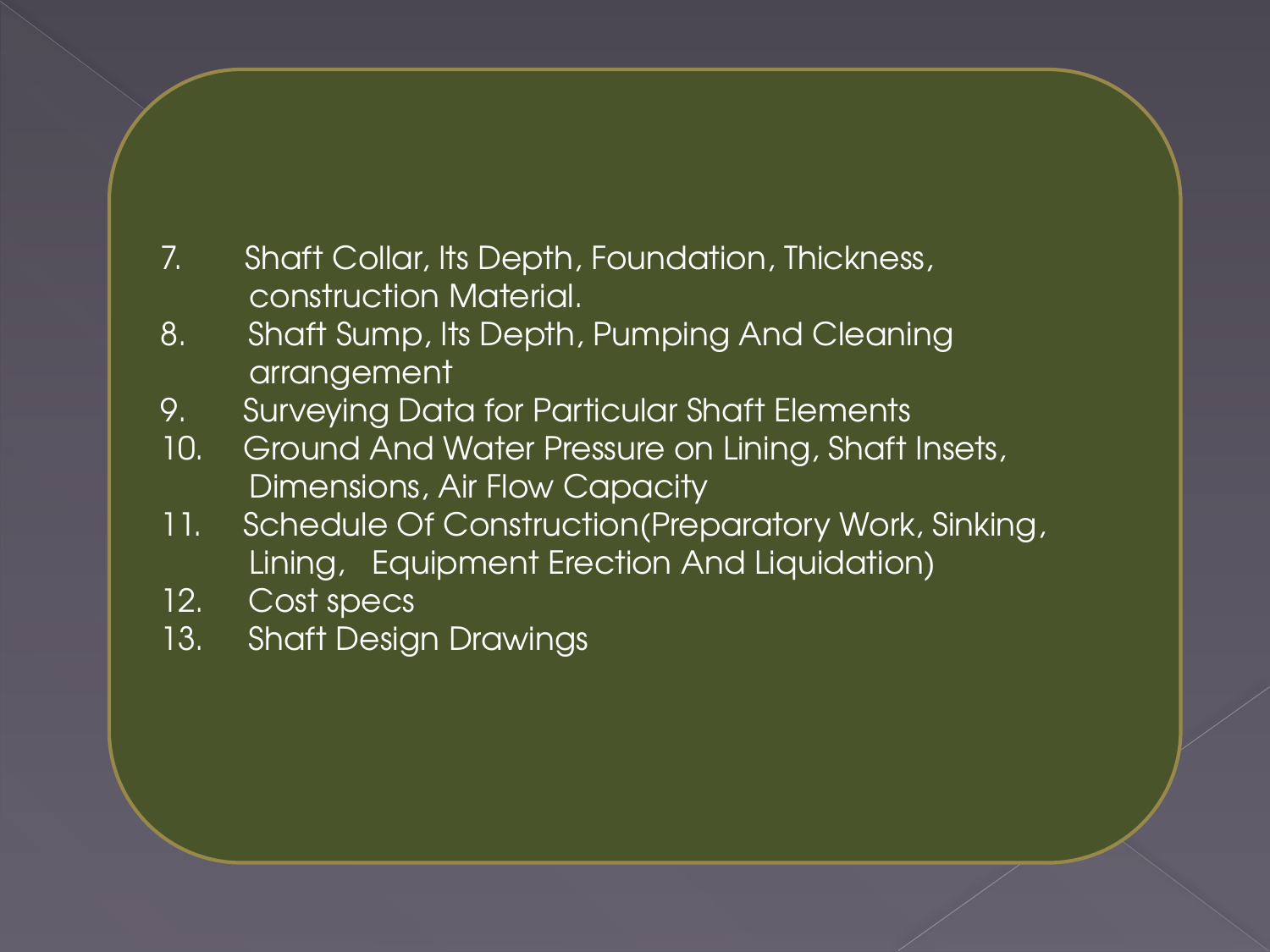

7.       Shaft Collar, Its Depth, Foundation, Thickness,
          construction Material.
8.       Shaft Sump, Its Depth, Pumping And Cleaning
          arrangement
    Surveying Data for Particular Shaft Elements
    Ground And Water Pressure on Lining, Shaft Insets,
          Dimensions, Air Flow Capacity
    Schedule Of Construction(Preparatory Work, Sinking,
          Lining,   Equipment Erection And Liquidation)
12.     Cost specs
13.     Shaft Design Drawings